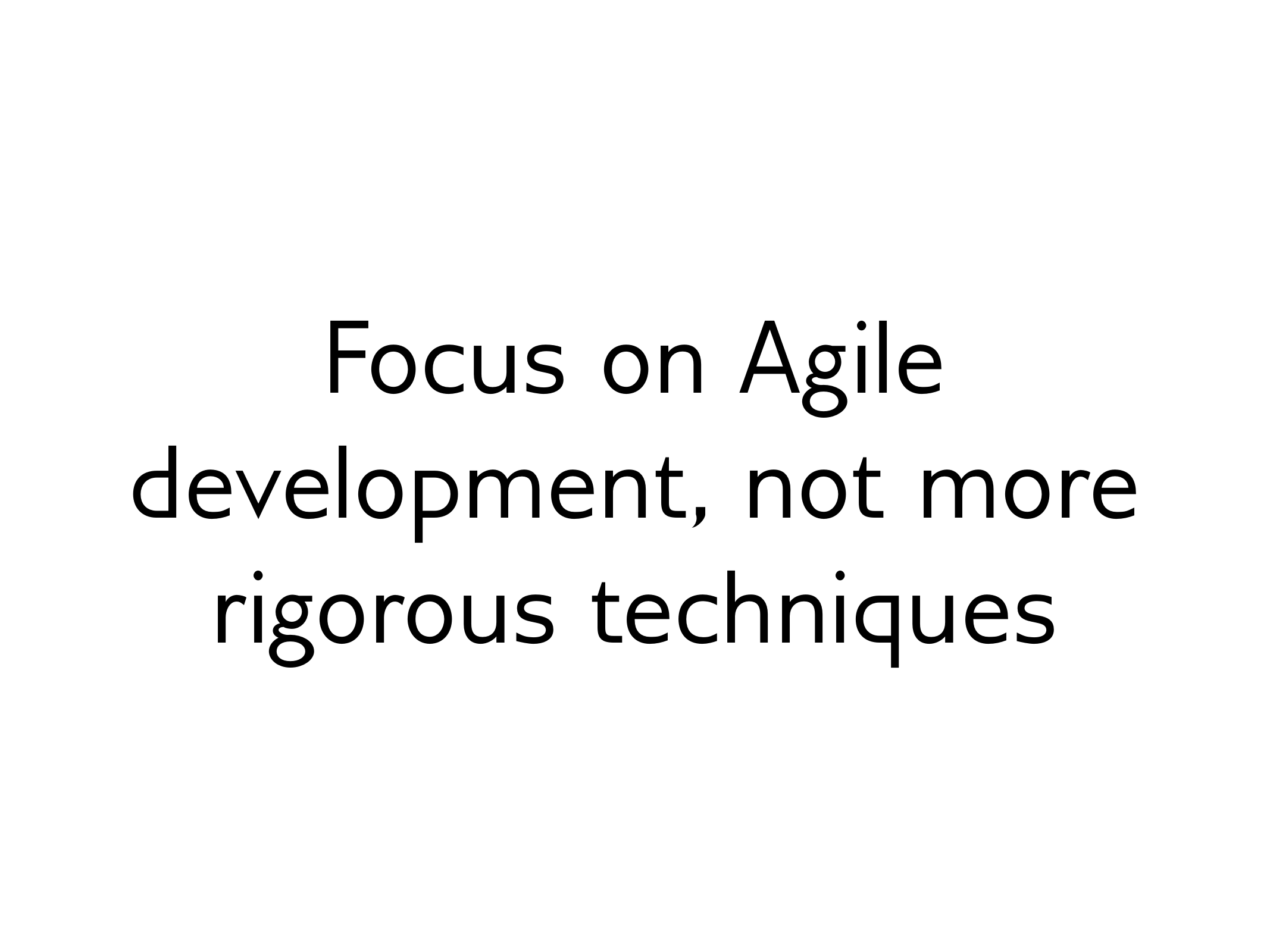

# Focus on Agile development, not more rigorous techniques